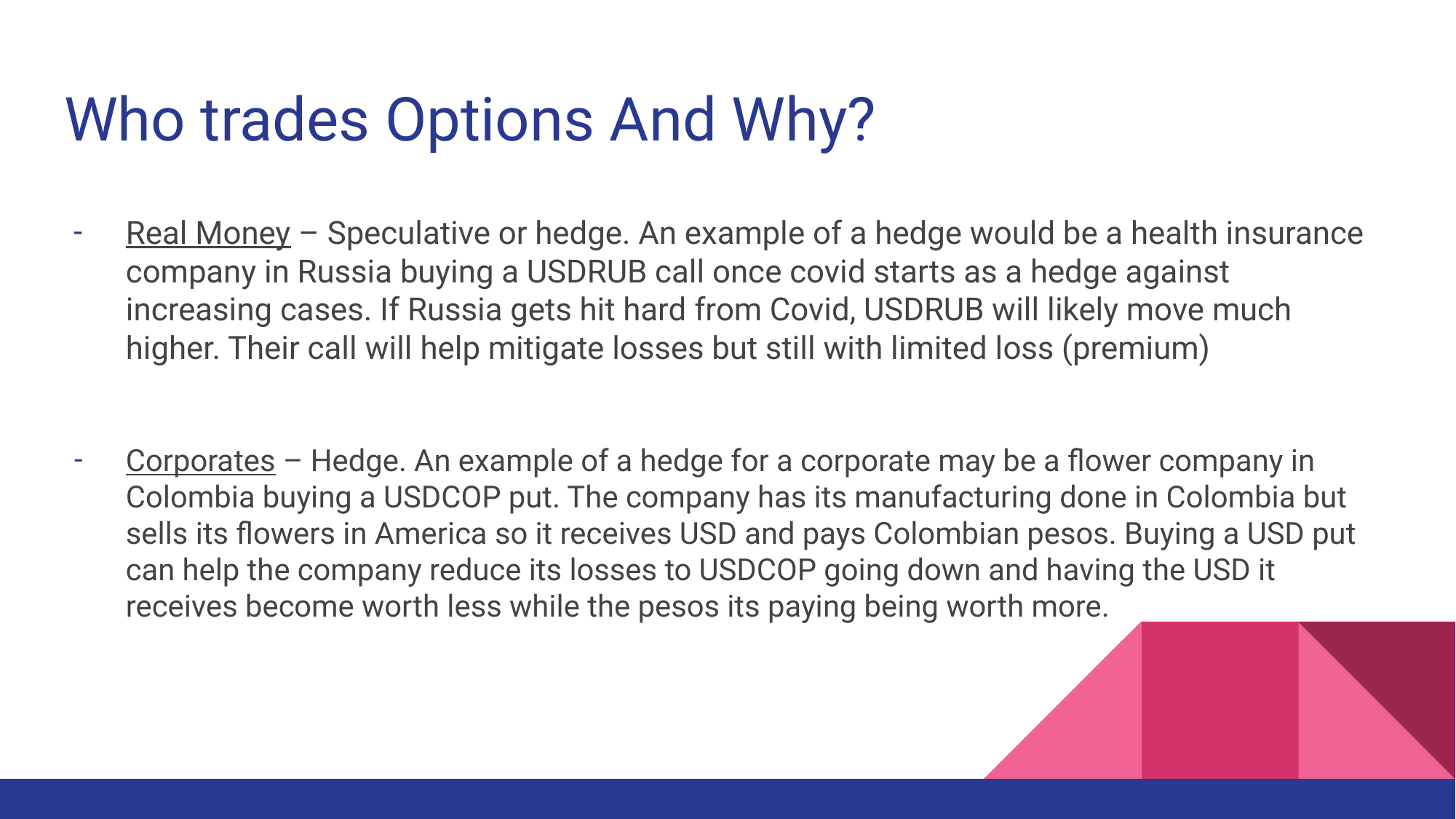

# Who trades Options And Why?

Real Money – Speculative or hedge. An example of a hedge would be a health insurance company in Russia buying a USDRUB call once covid starts as a hedge against increasing cases. If Russia gets hit hard from Covid, USDRUB will likely move much higher. Their call will help mitigate losses but still with limited loss (premium)

Corporates – Hedge. An example of a hedge for a corporate may be a flower company in Colombia buying a USDCOP put. The company has its manufacturing done in Colombia but sells its flowers in America so it receives USD and pays Colombian pesos. Buying a USD put can help the company reduce its losses to USDCOP going down and having the USD it receives become worth less while the pesos its paying being worth more.